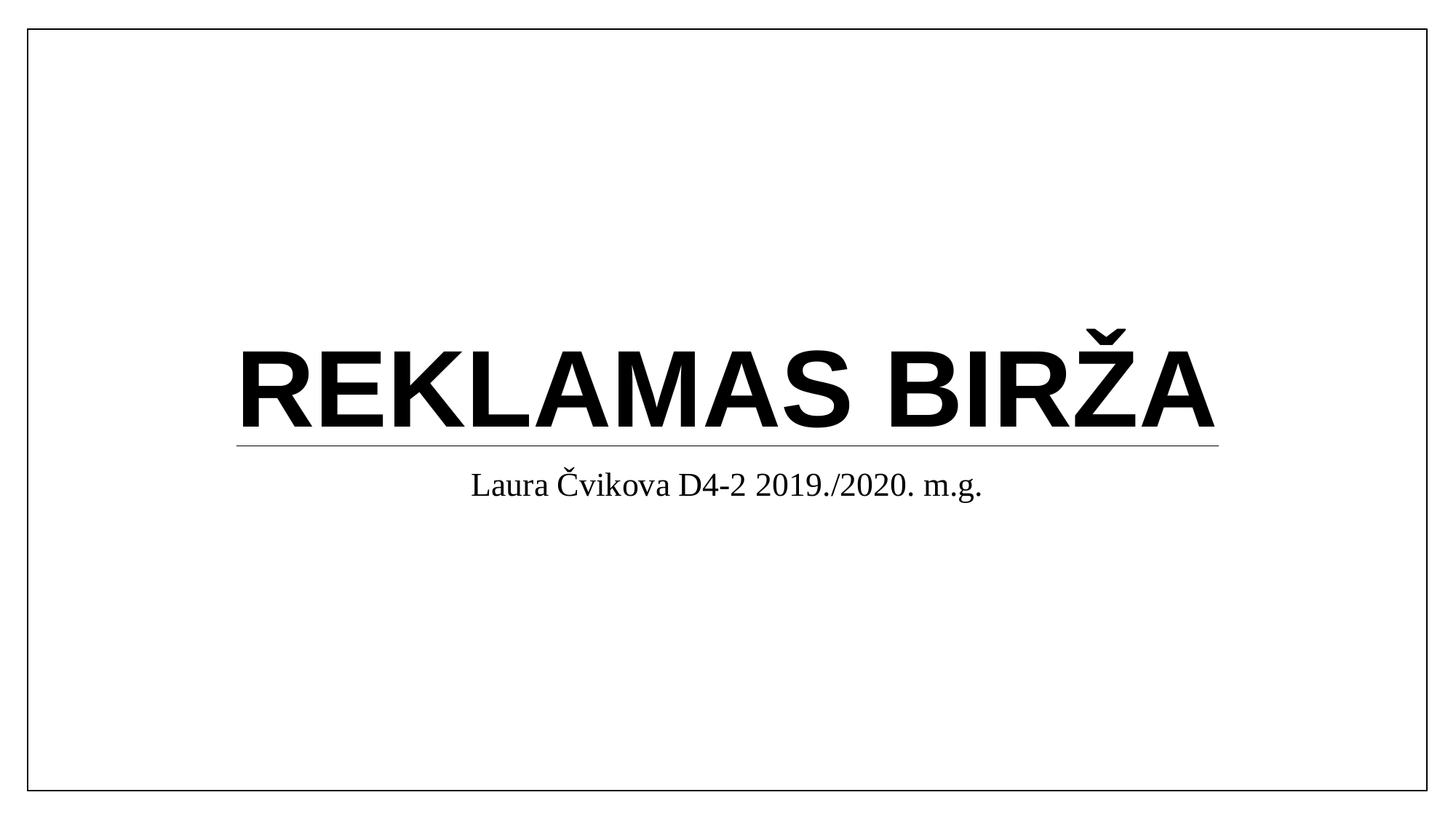

# Reklamas birža
Laura Čvikova D4-2 2019./2020. m.g.